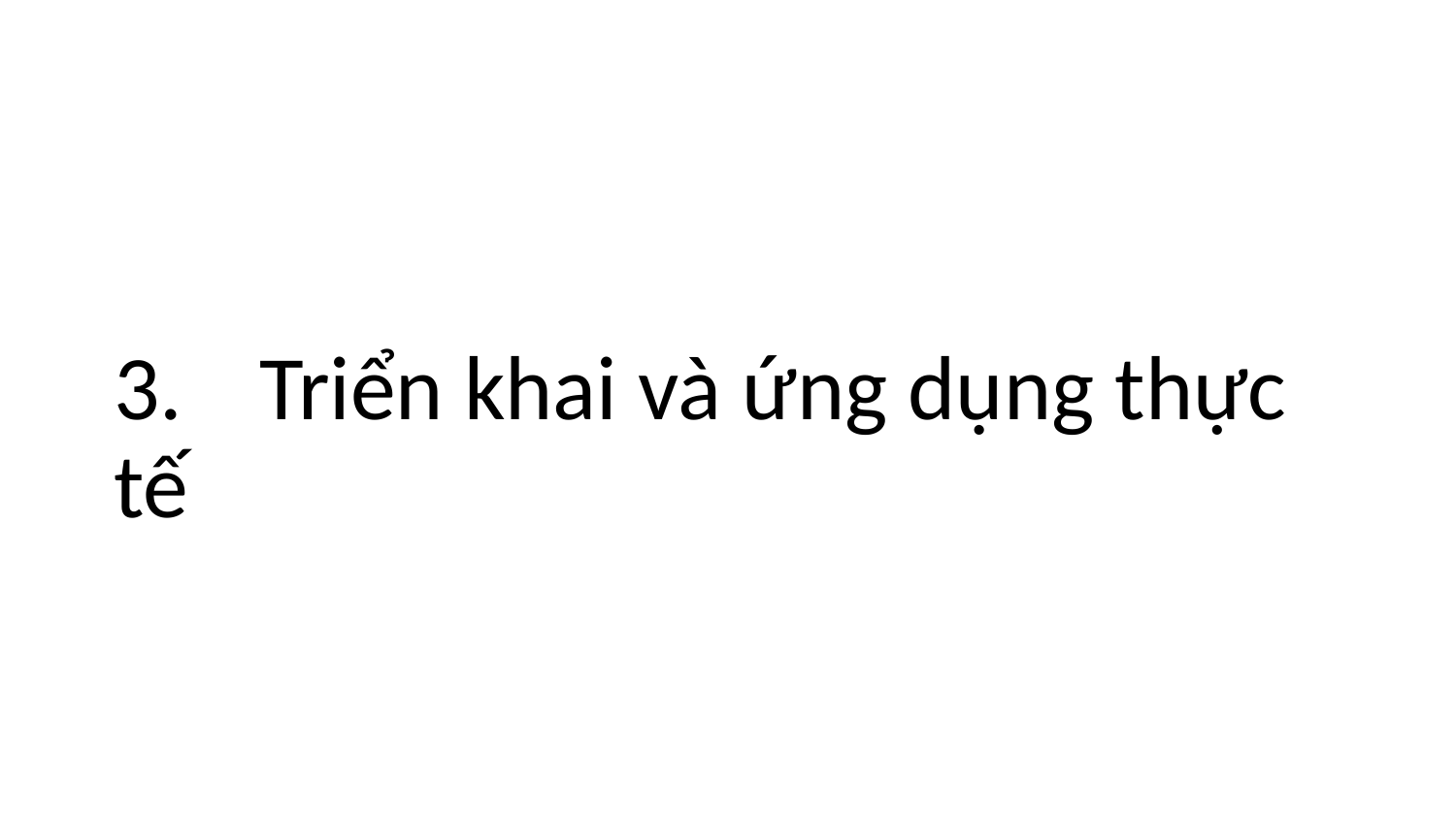

# 3.	Triển khai và ứng dụng thực tế